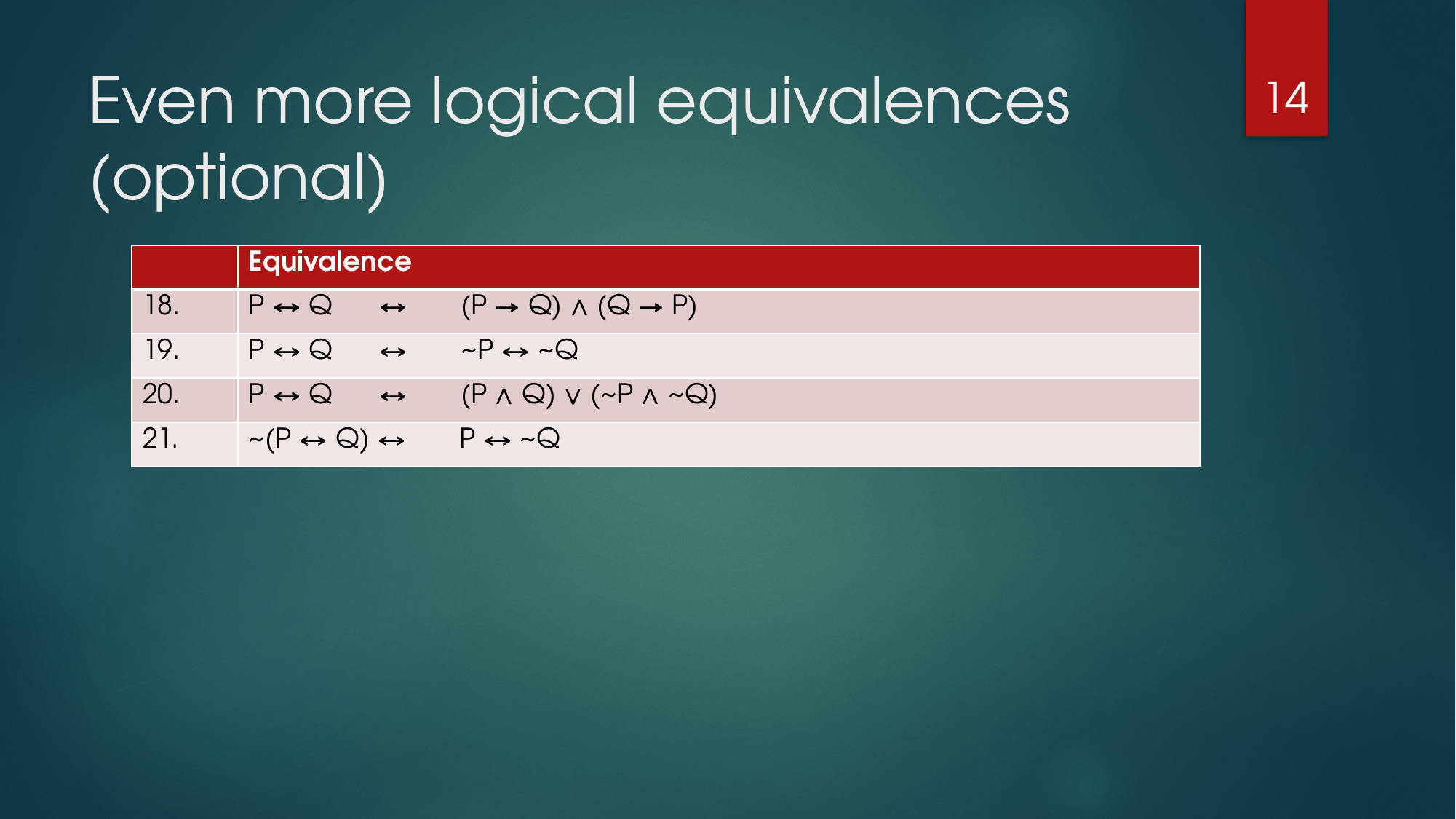

14
# Even more logical equivalences (optional)
|  | Equivalence |
| --- | --- |
| 18. | P ↔ Q ↔ (P → Q) ∧ (Q → P) |
| 19. | P ↔ Q ↔ ~P ↔ ~Q |
| 20. | P ↔ Q ↔ (P ∧ Q) ∨ (~P ∧ ~Q) |
| 21. | ~(P ↔ Q) ↔ P ↔ ~Q |